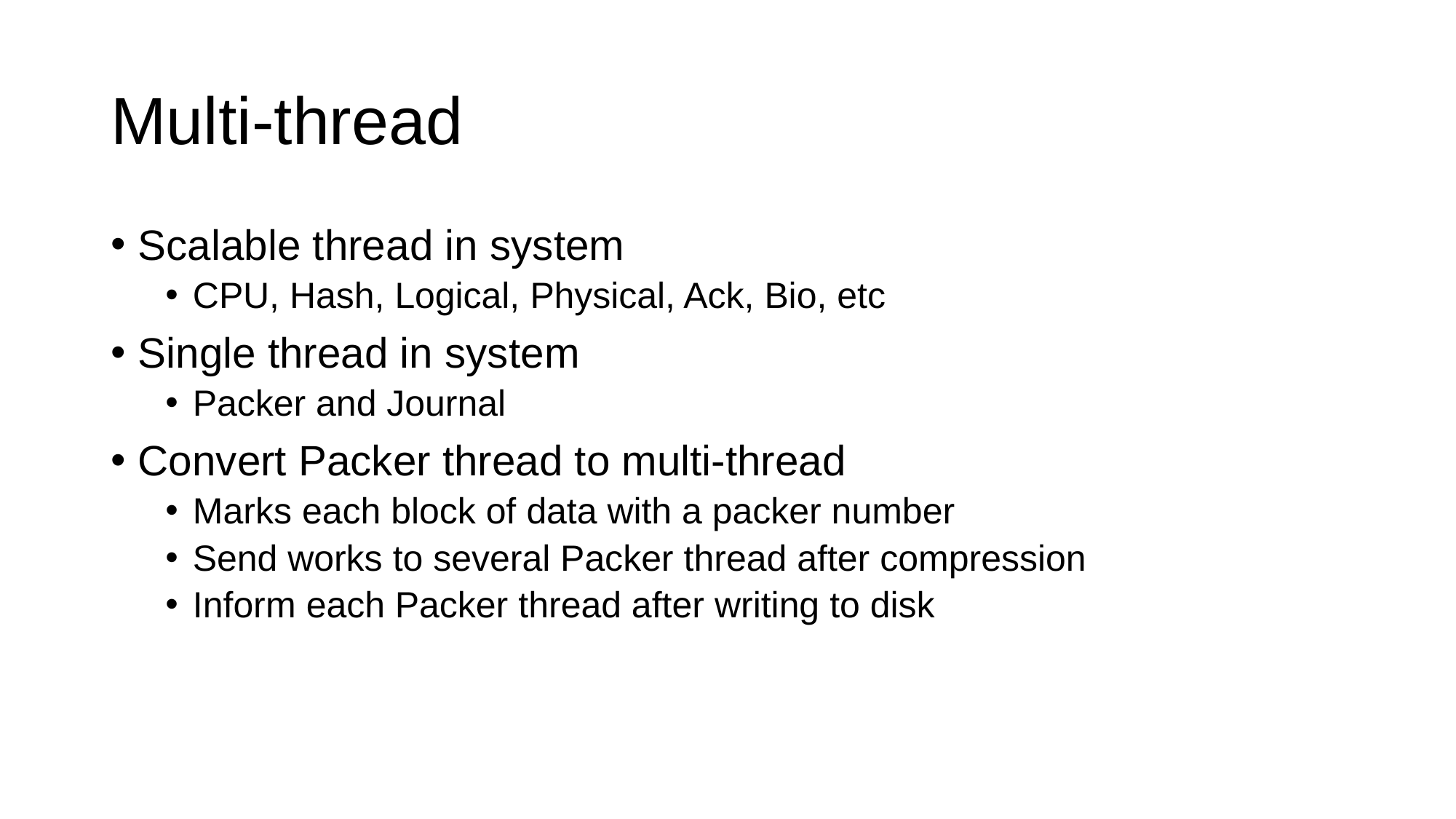

# Multi-thread
Scalable thread in system
CPU, Hash, Logical, Physical, Ack, Bio, etc
Single thread in system
Packer and Journal
Convert Packer thread to multi-thread
Marks each block of data with a packer number
Send works to several Packer thread after compression
Inform each Packer thread after writing to disk